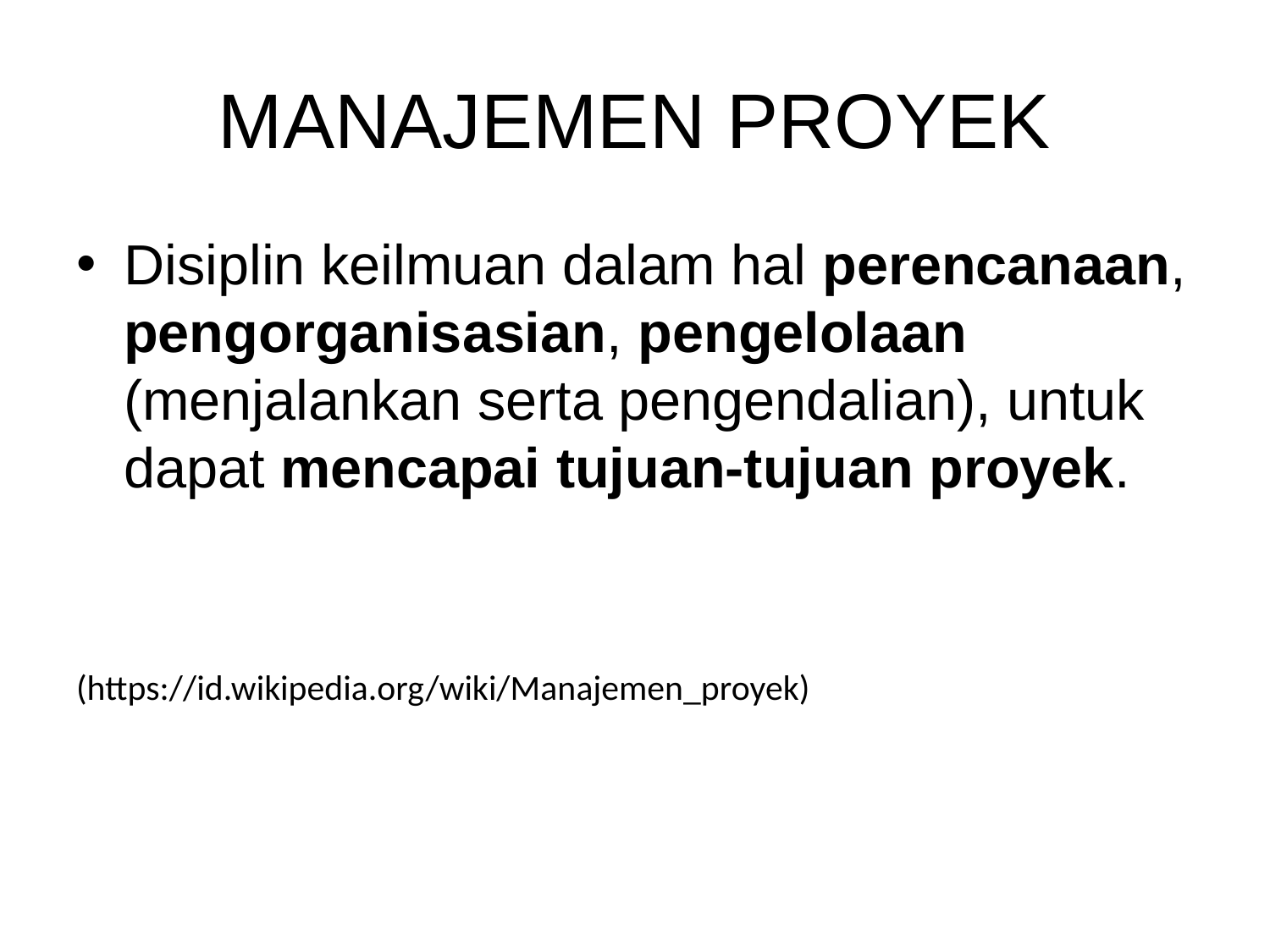

# MANAJEMEN PROYEK
Disiplin keilmuan dalam hal perencanaan, pengorganisasian, pengelolaan (menjalankan serta pengendalian), untuk dapat mencapai tujuan-tujuan proyek.

(https://id.wikipedia.org/wiki/Manajemen_proyek)